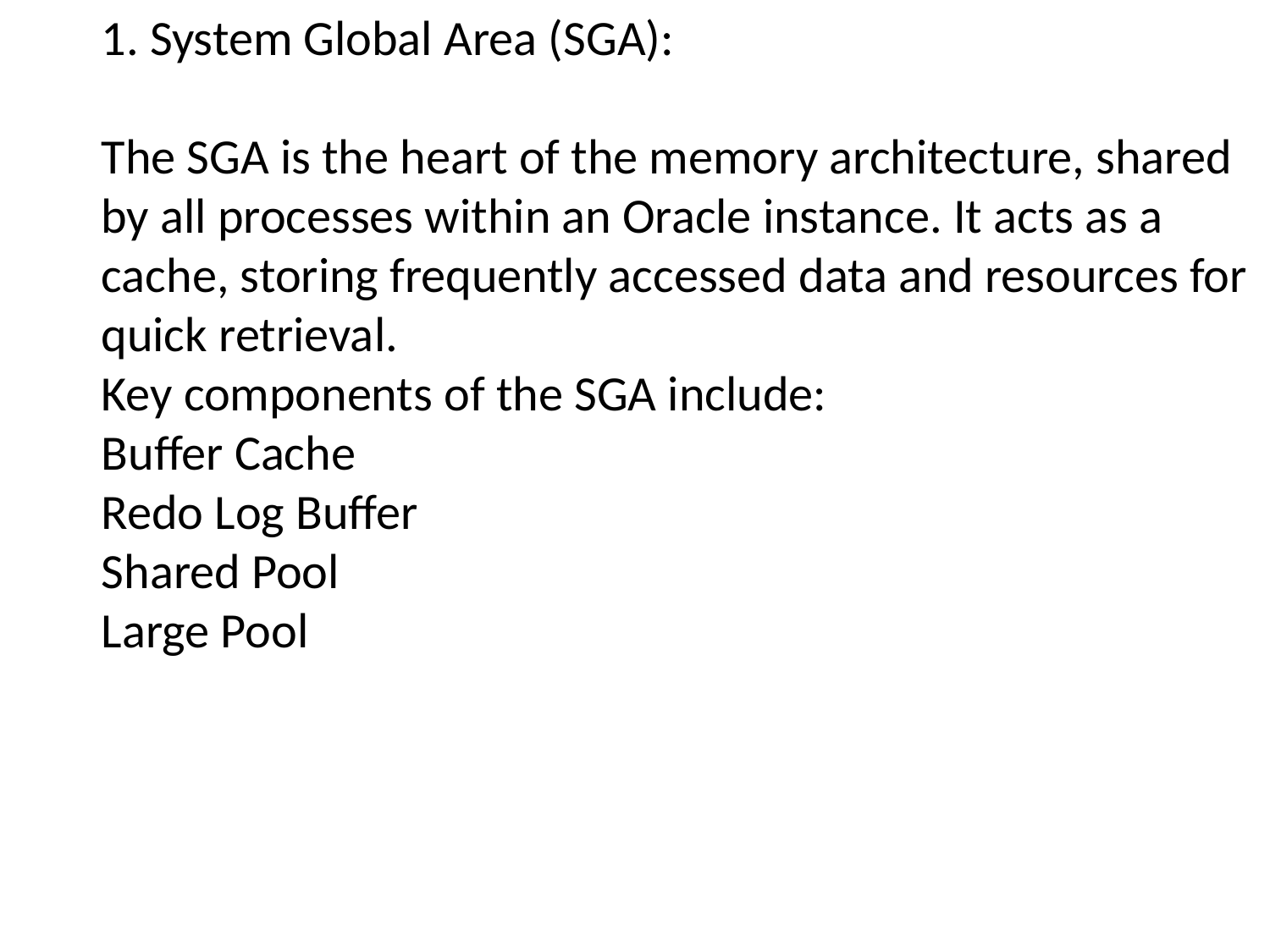

1. System Global Area (SGA):

The SGA is the heart of the memory architecture, shared by all processes within an Oracle instance. It acts as a cache, storing frequently accessed data and resources for quick retrieval.
Key components of the SGA include:
Buffer Cache
Redo Log Buffer
Shared Pool
Large Pool